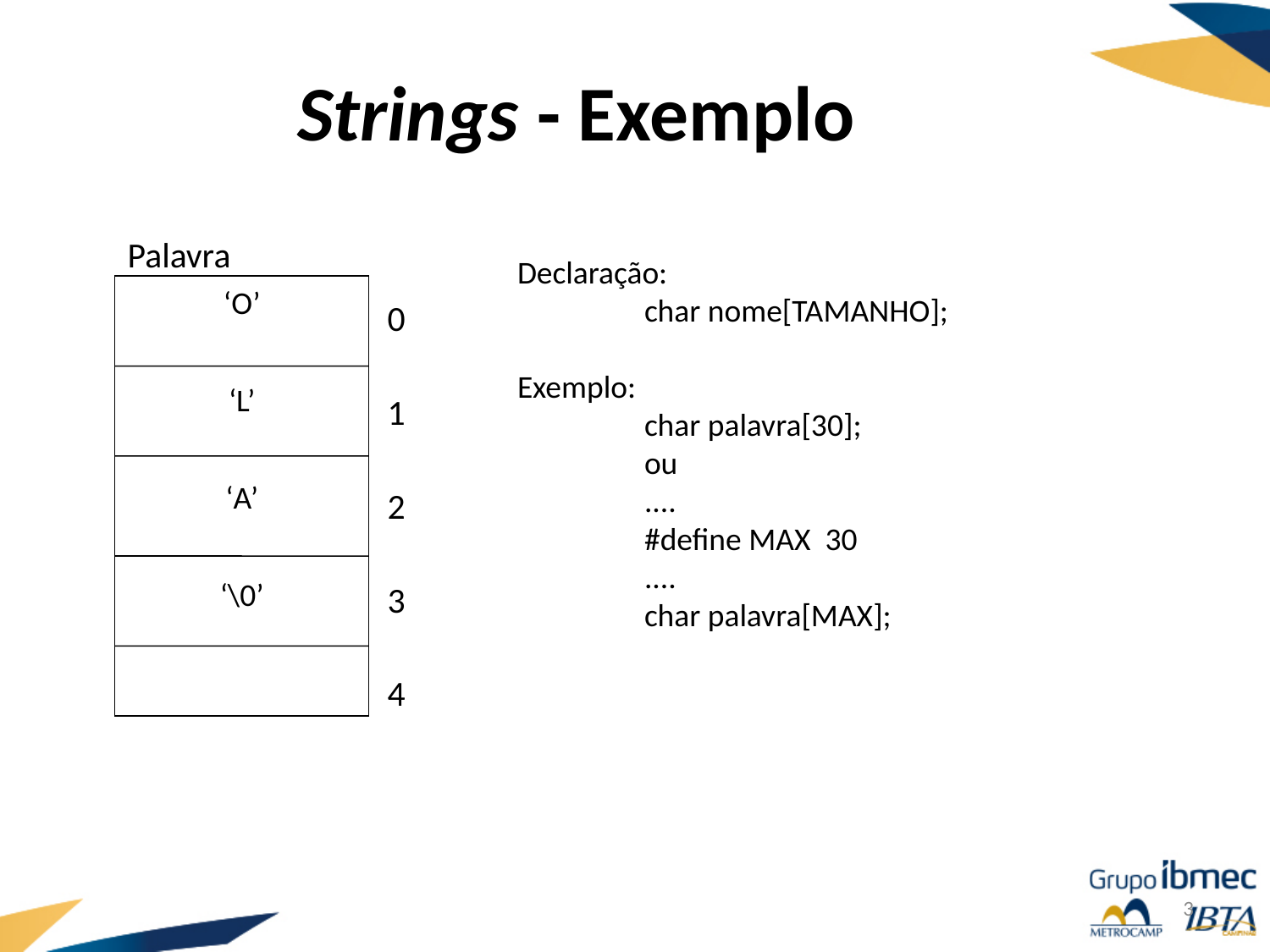

# Strings - Exemplo
Palavra
Declaração:
	char nome[TAMANHO];

Exemplo:
	char palavra[30];
	ou
	....
	#define MAX  30
	....
	char palavra[MAX];
0
1
2
3
4

‘O’

‘L’

‘A’

‘\0’

3